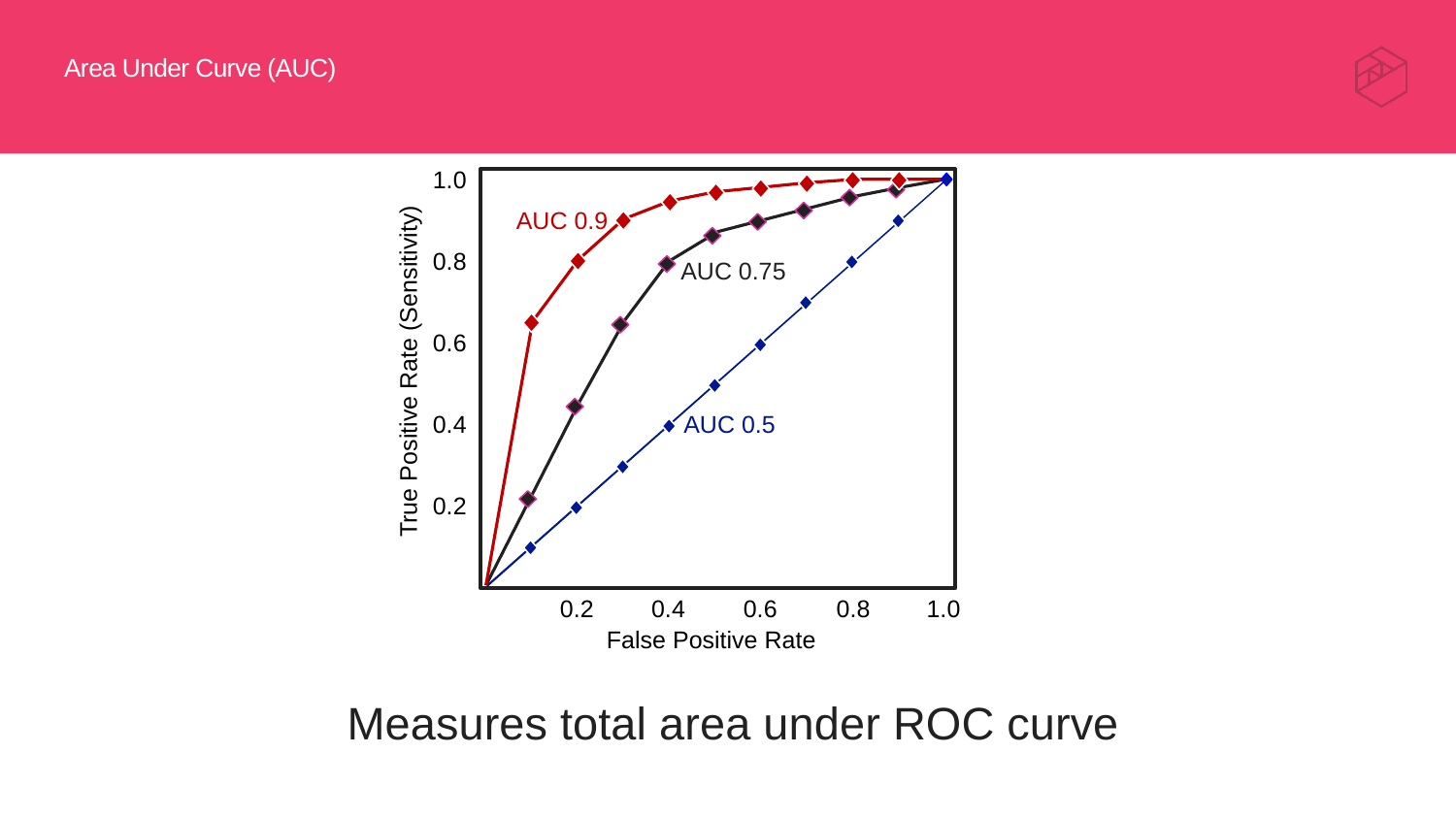

# Area Under Curve (AUC)
1.0

AUC 0.9

0.8

AUC 0.75

0.6

True Positive Rate (Sensitivity)

0.4
AUC 0.5

0.2

0.2
0.4
0.6
0.8
1.0
False Positive Rate
Measures total area under ROC curve